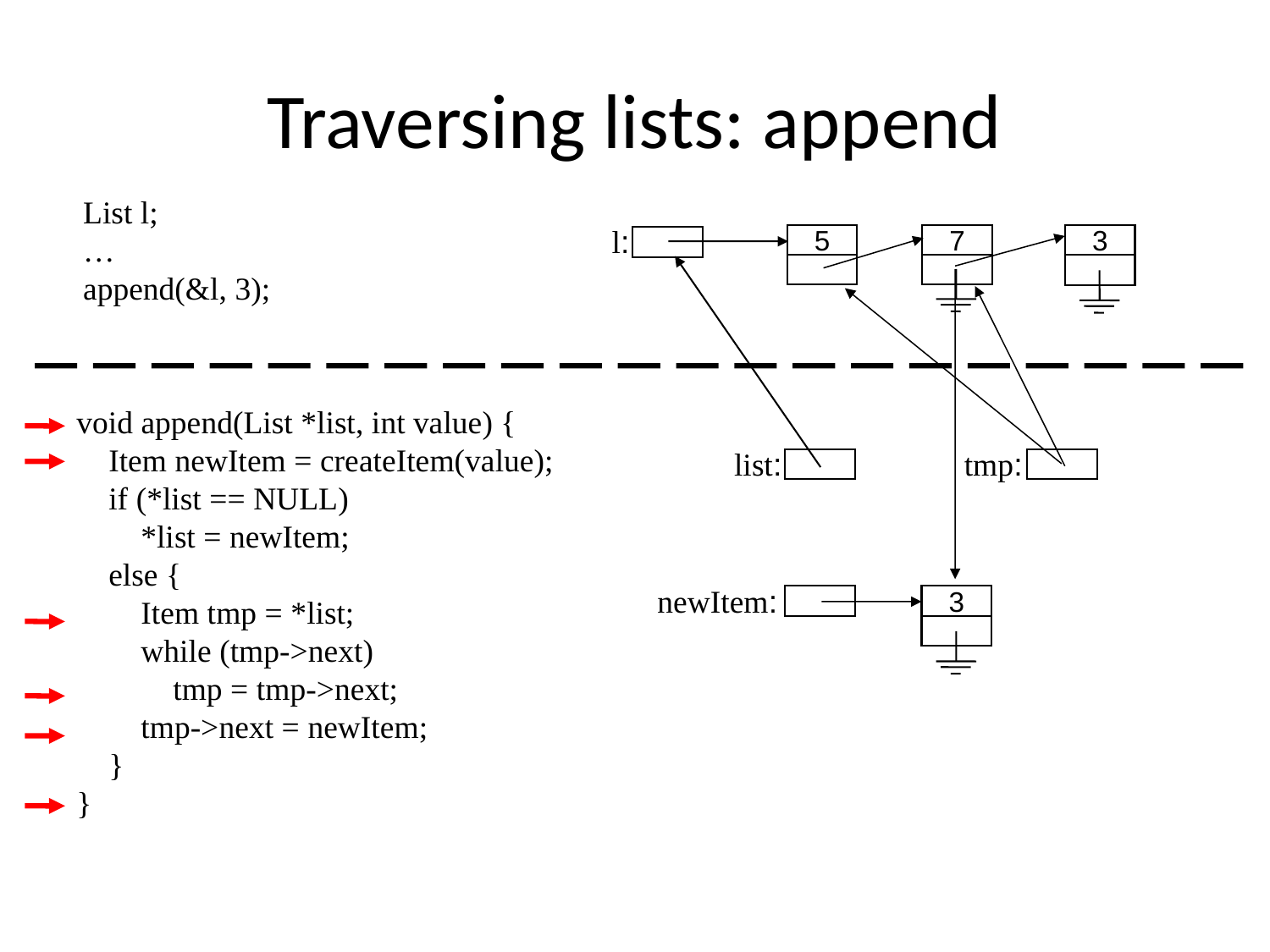

# Traversing lists: append
List l;
…
append(&l, 3);
l:

5

7

3

void append(List *list, int value) {
    Item newItem = createItem(value);
    if (*list == NULL)
        *list = newItem;
    else {
        Item tmp = *list;
        while (tmp->next)
            tmp = tmp->next;
        tmp->next = newItem;
    }
}

list:

tmp:

newItem:

3